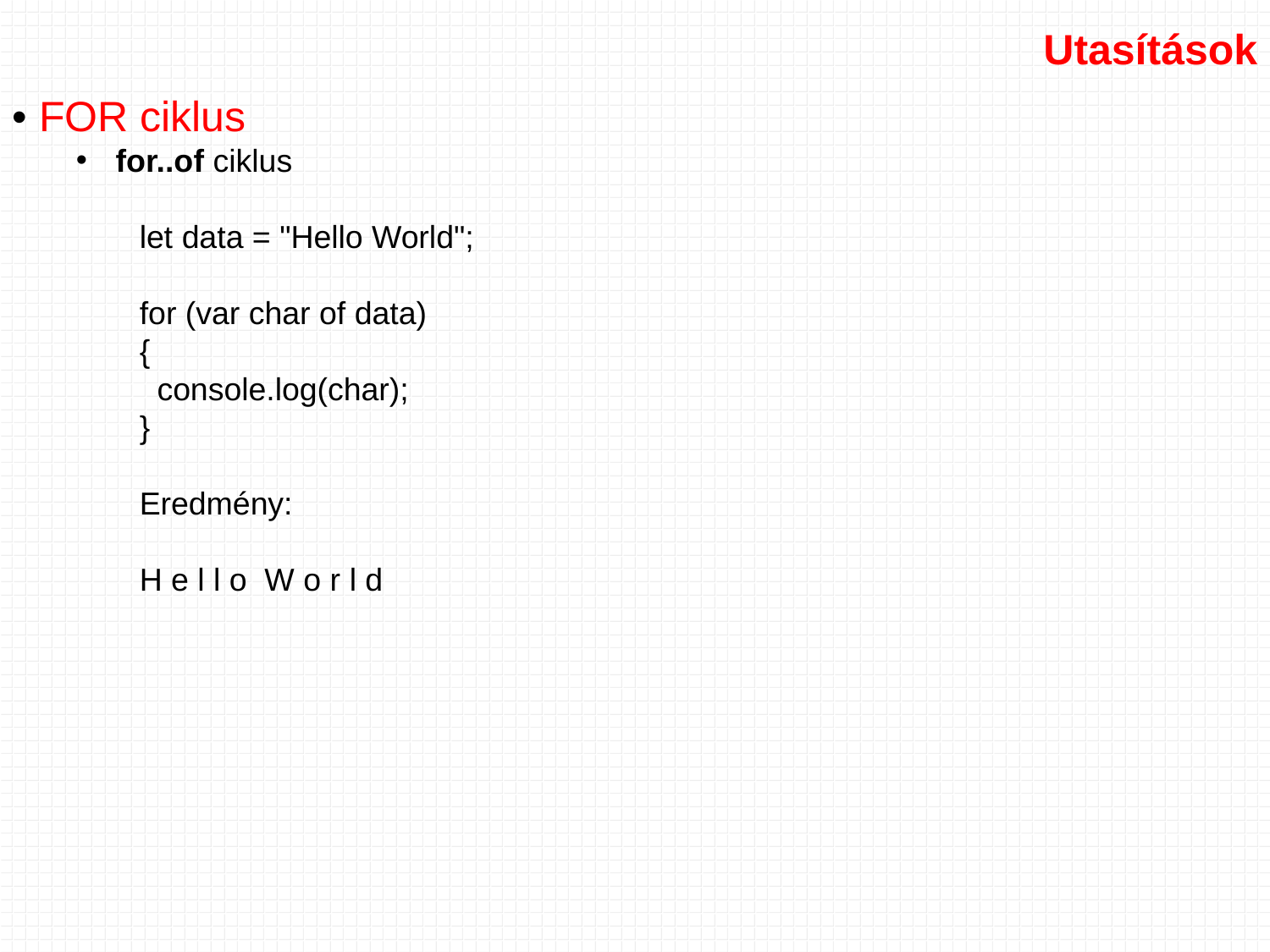

Utasítások
• FOR ciklus
for..of ciklus

let data = "Hello World";

for (var char of data)
{
  console.log(char);
}

Eredmény:

H e l l o  W o r l d